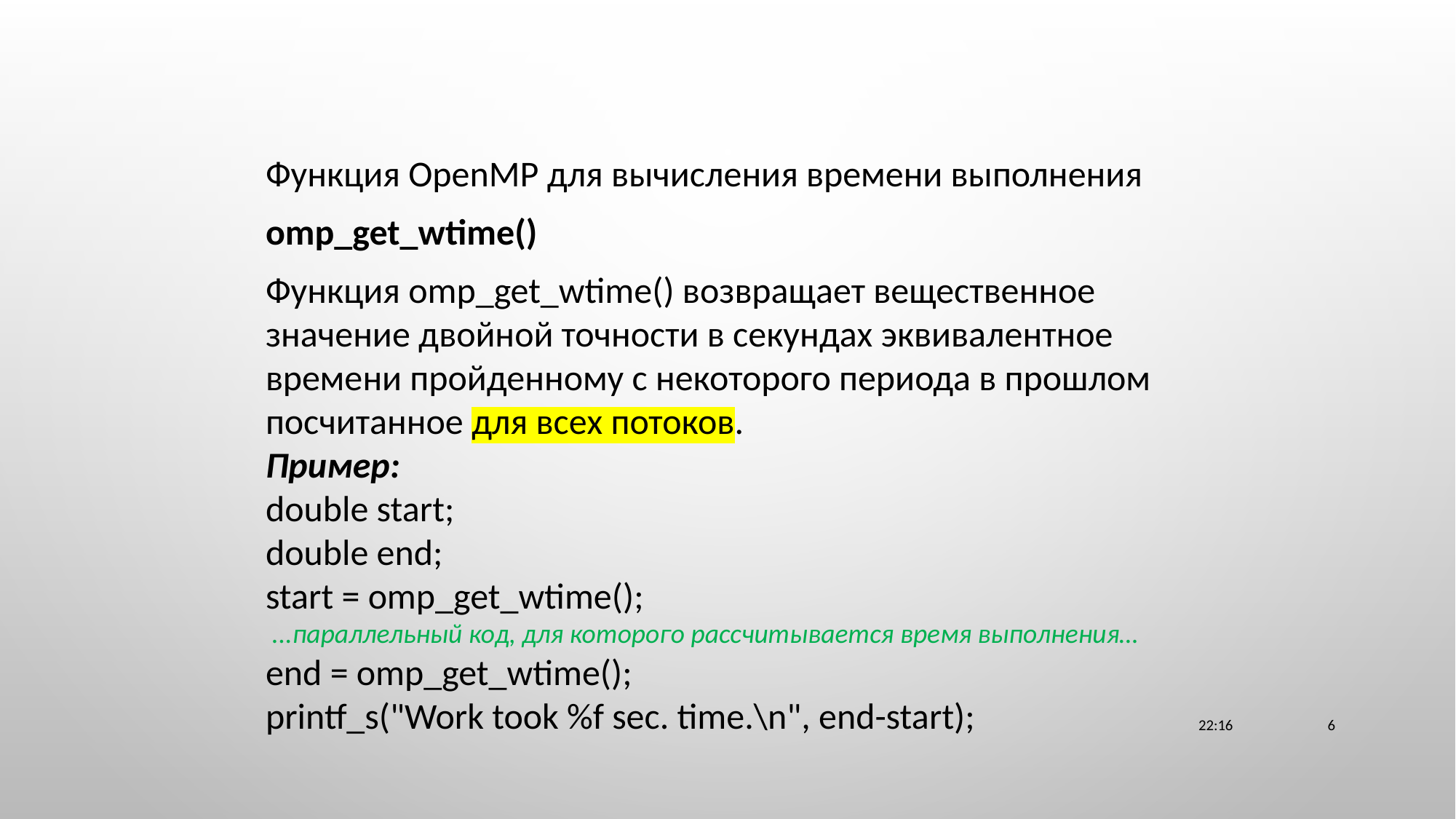

Функция OpenMP для вычисления времени выполнения

omp_get_wtime()

Функция omp_get_wtime() возвращает вещественное значение двойной точности в секундах эквивалентное времени пройденному с некоторого периода в прошлом посчитанное для всех потоков.
Пример:
double start;
double end;
start = omp_get_wtime();
 ...параллельный код, для которого рассчитывается время выполнения…
end = omp_get_wtime();
printf_s("Work took %f sec. time.\n", end-start);
22:16
6